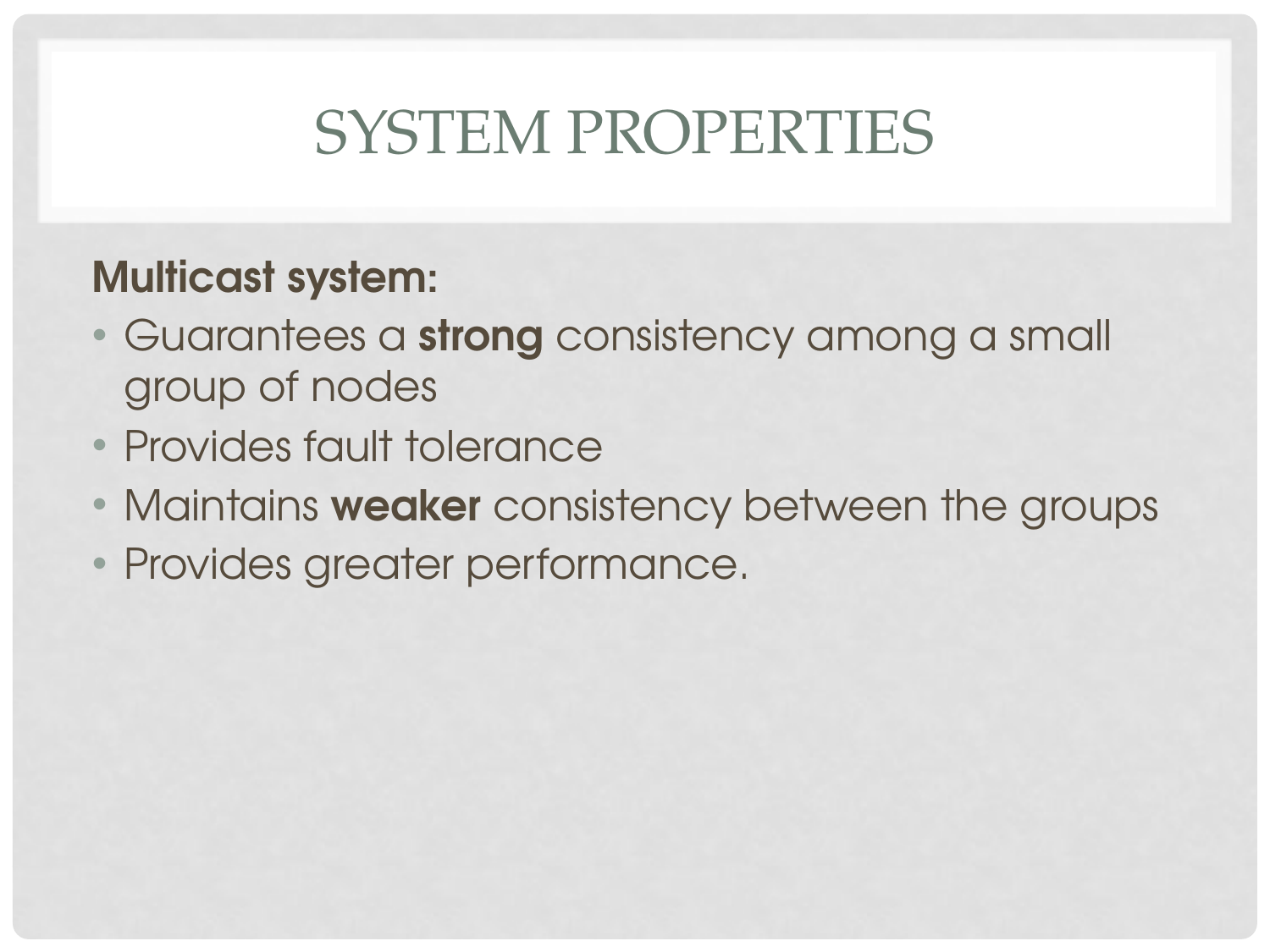

# SYSTEM PROPERTIES
Multicast system:
Guarantees a strong consistency among a small group of nodes
Provides fault tolerance
Maintains weaker consistency between the groups
Provides greater performance.